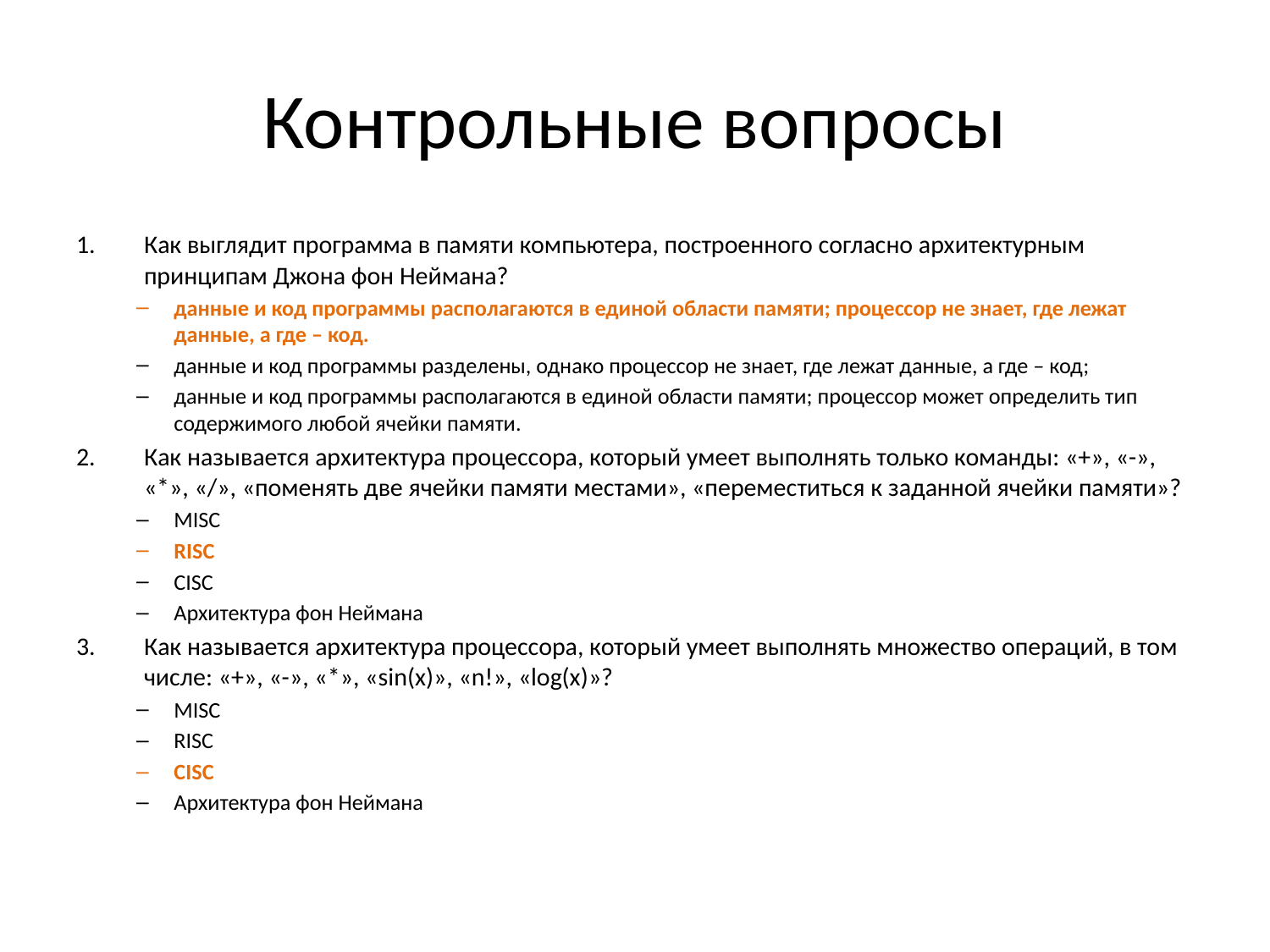

# Контрольные вопросы
Как выглядит программа в памяти компьютера, построенного согласно архитектурным принципам Джона фон Неймана?
данные и код программы располагаются в единой области памяти; процессор не знает, где лежат данные, а где – код.
данные и код программы разделены, однако процессор не знает, где лежат данные, а где – код;
данные и код программы располагаются в единой области памяти; процессор может определить тип содержимого любой ячейки памяти.
Как называется архитектура процессора, который умеет выполнять только команды: «+», «-», «*», «/», «поменять две ячейки памяти местами», «переместиться к заданной ячейки памяти»?
MISC
RISC
CISC
Архитектура фон Неймана
Как называется архитектура процессора, который умеет выполнять множество операций, в том числе: «+», «-», «*», «sin(x)», «n!», «log(x)»?
MISC
RISC
CISC
Архитектура фон Неймана